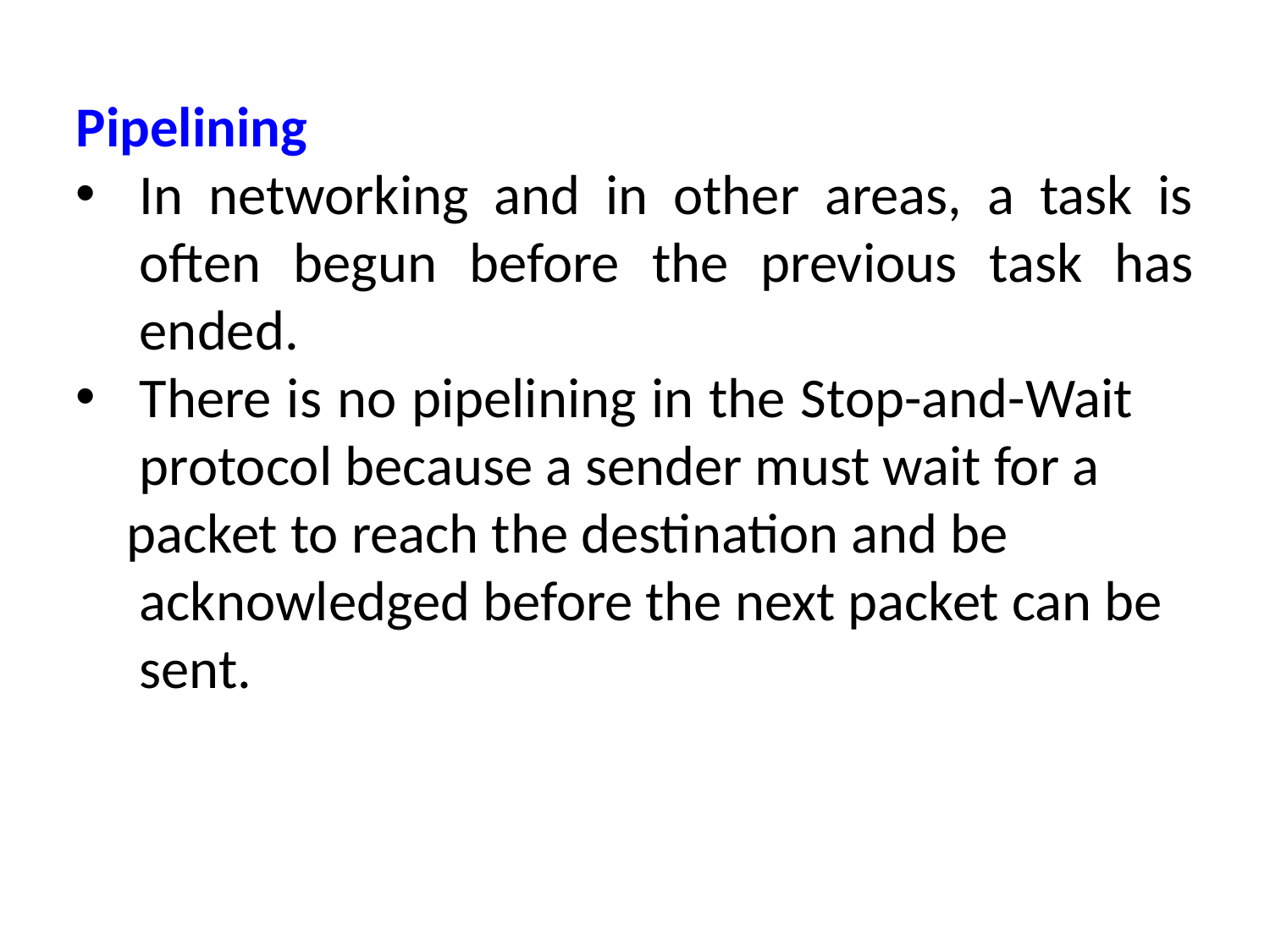

Pipelining
In networking and in other areas, a task is often begun before the previous task has ended.
There is no pipelining in the Stop-and-Wait     protocol because a sender must wait for a
    packet to reach the destination and be
     acknowledged before the next packet can be
     sent.